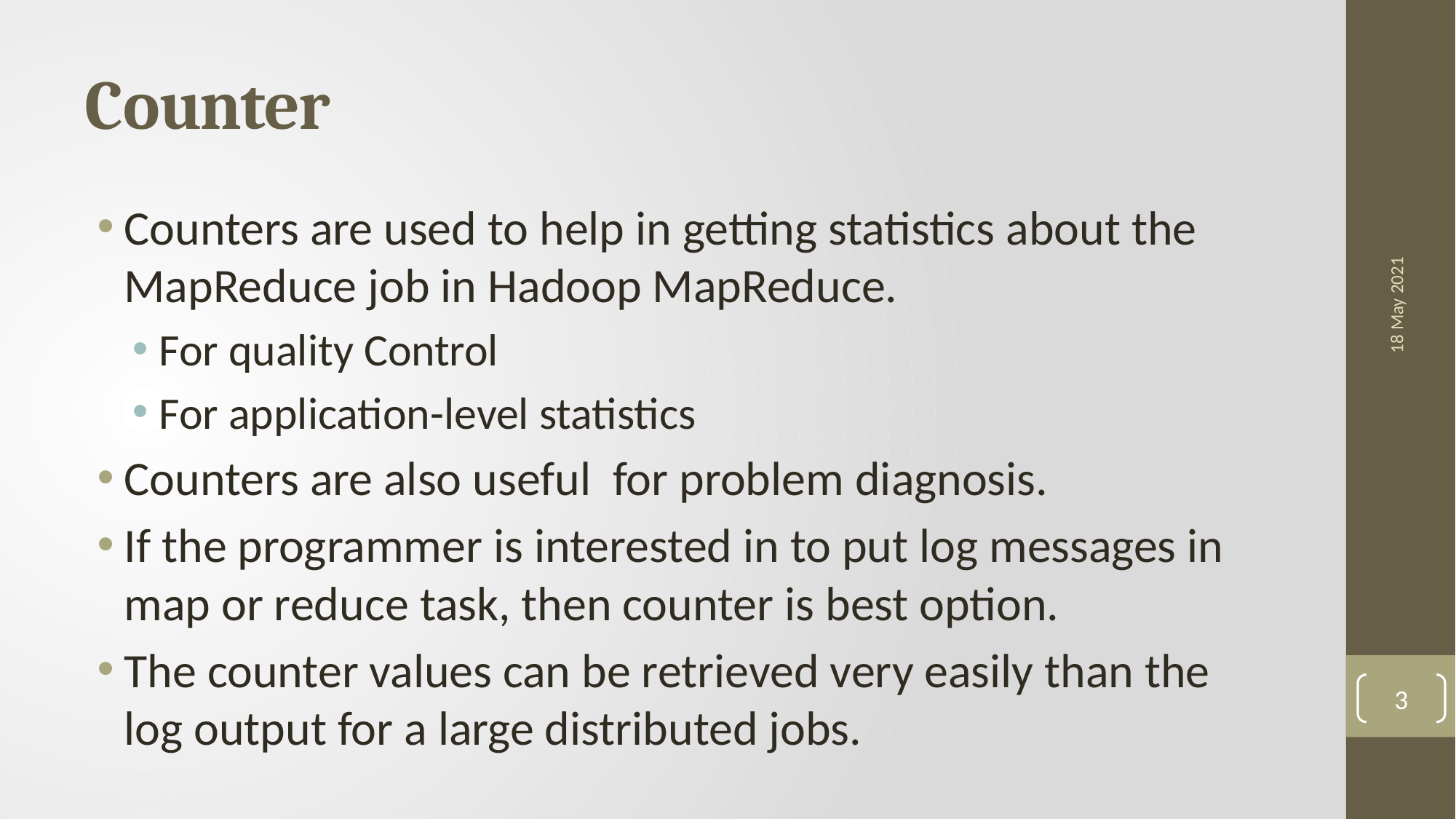

# Counter
18 May 2021
Counters are used to help in getting statistics about the MapReduce job in Hadoop MapReduce.
For quality Control
For application-level statistics
Counters are also useful  for problem diagnosis.
If the programmer is interested in to put log messages in map or reduce task, then counter is best option.
The counter values can be retrieved very easily than the log output for a large distributed jobs.

3